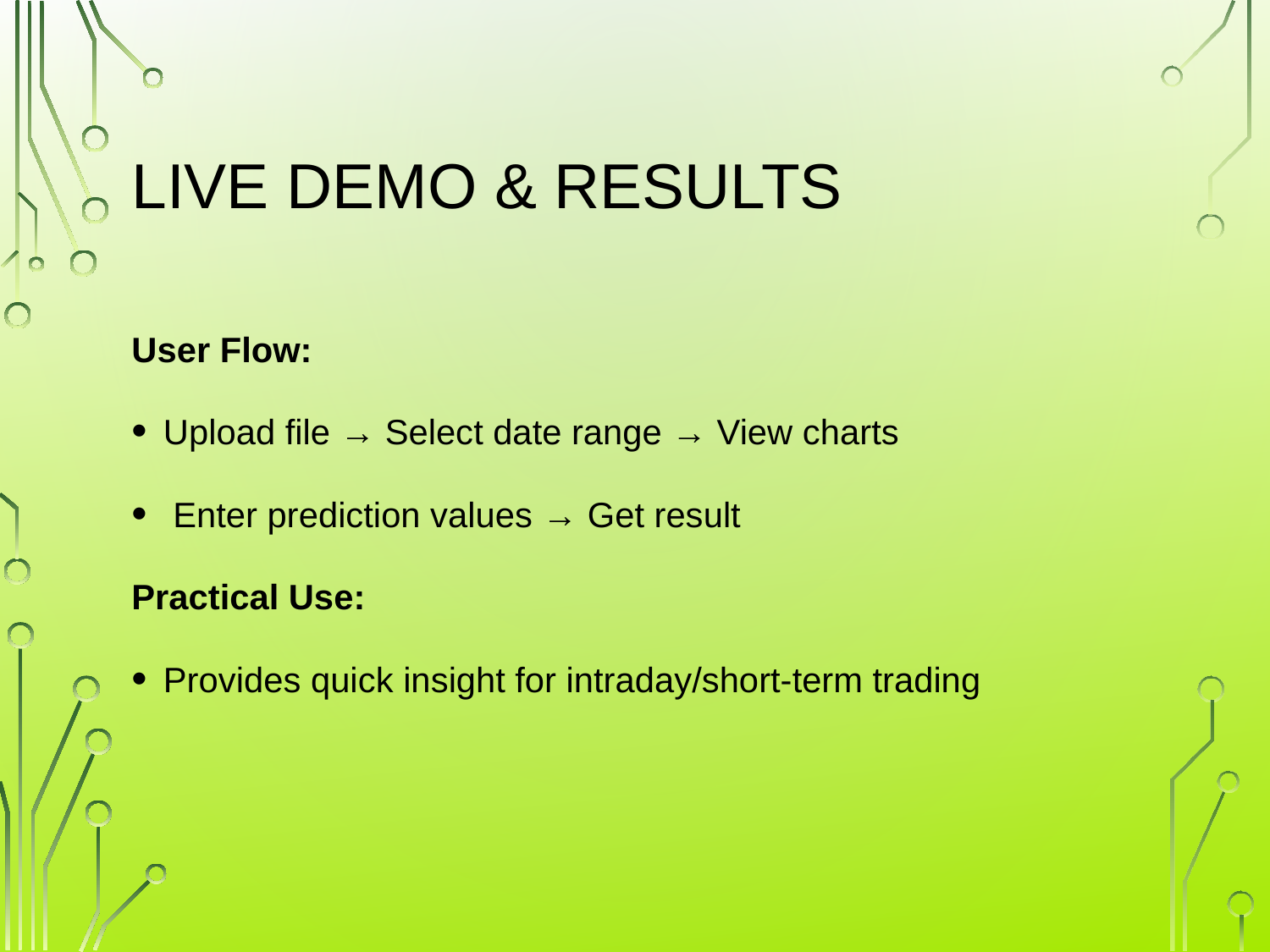

# Live Demo & Results
User Flow:
Upload file → Select date range → View charts
 Enter prediction values → Get result
Practical Use:
Provides quick insight for intraday/short-term trading